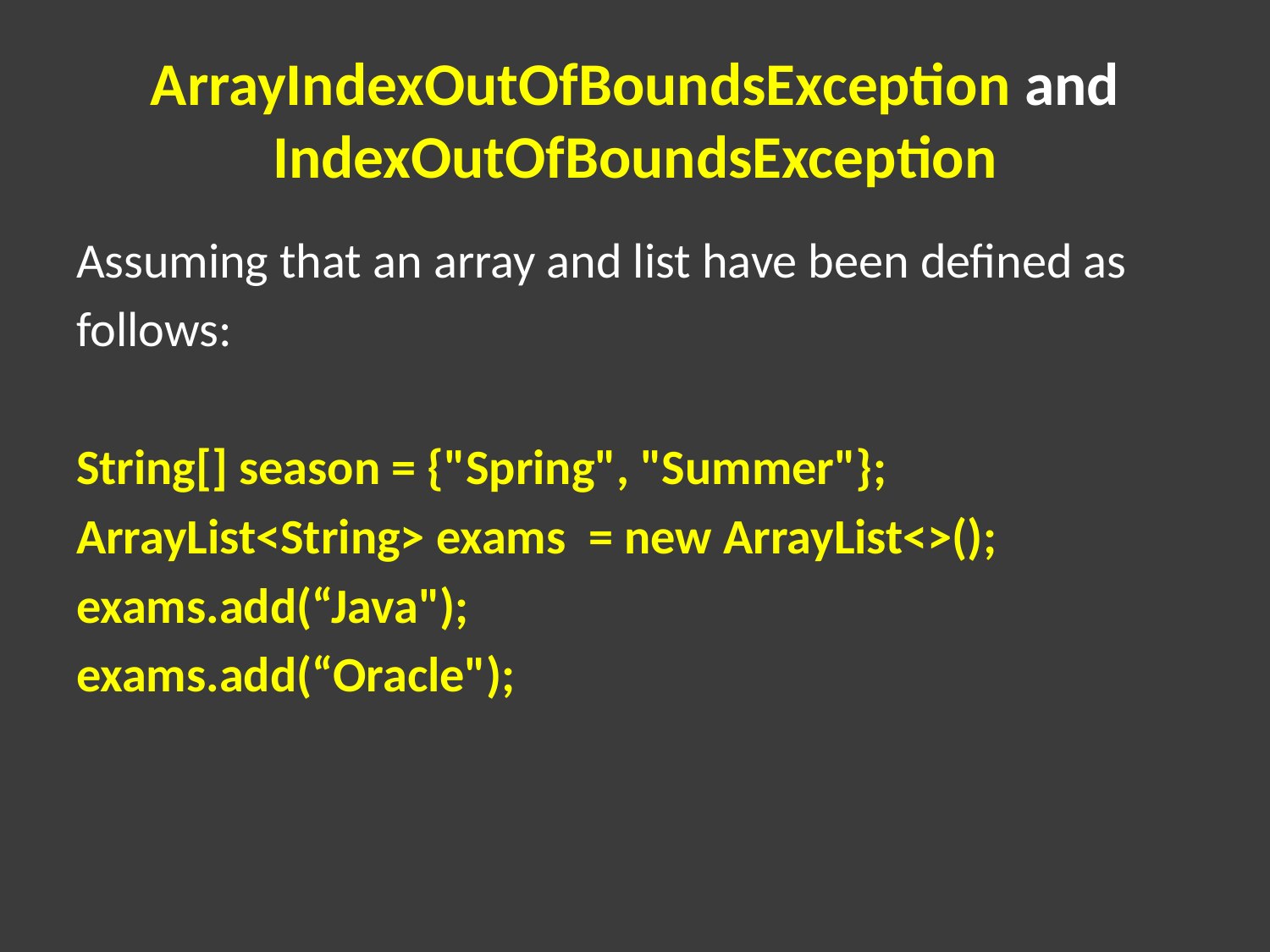

# ArrayIndexOutOfBoundsException and IndexOutOfBoundsException
Assuming that an array and list have been defined as
follows:

String[] season = {"Spring", "Summer"};
ArrayList<String> exams  = new ArrayList<>();
exams.add(“Java");
exams.add(“Oracle");